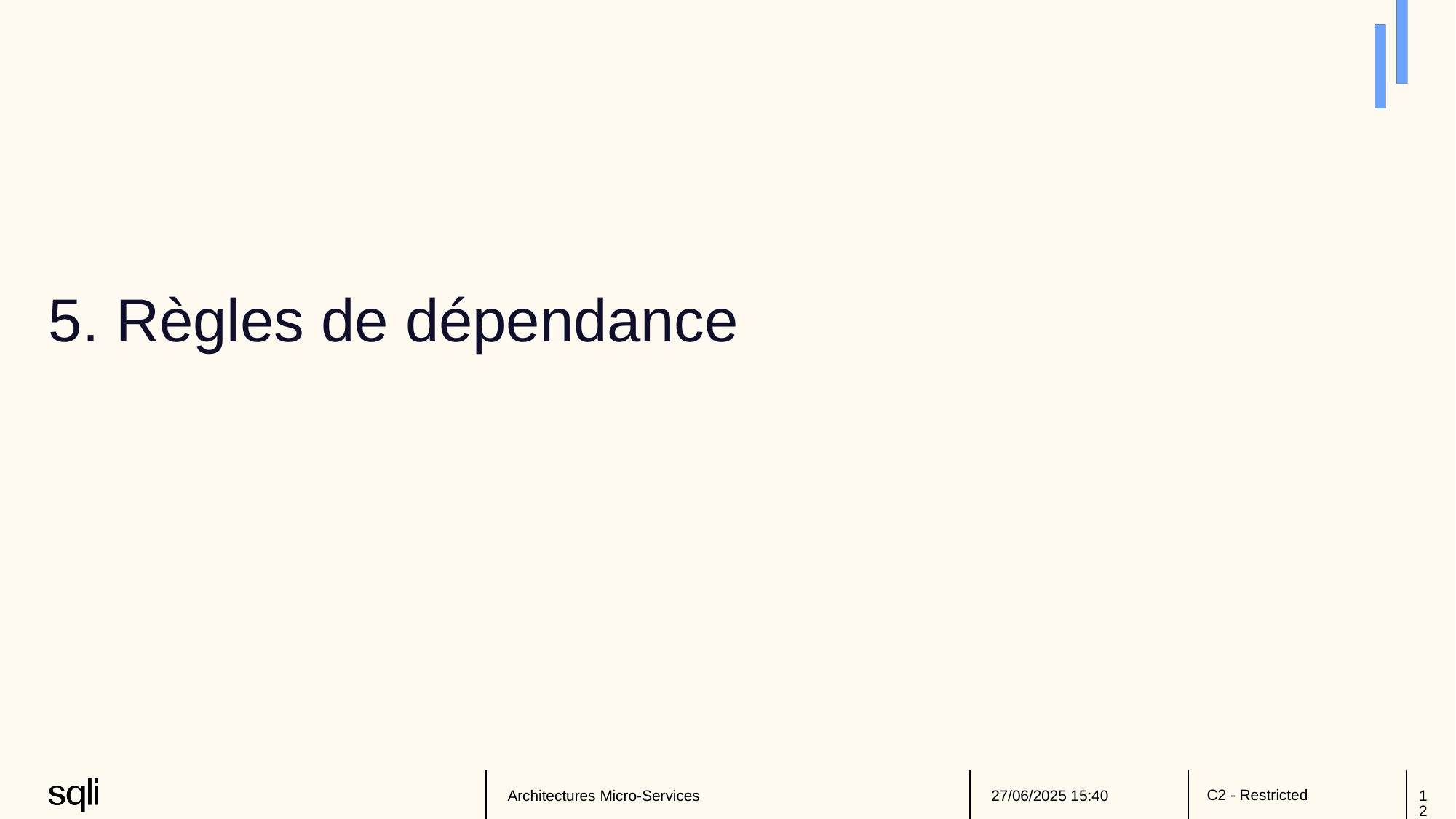

# 5. Règles de dépendance
Architectures Micro-Services
27/06/2025 15:40
12